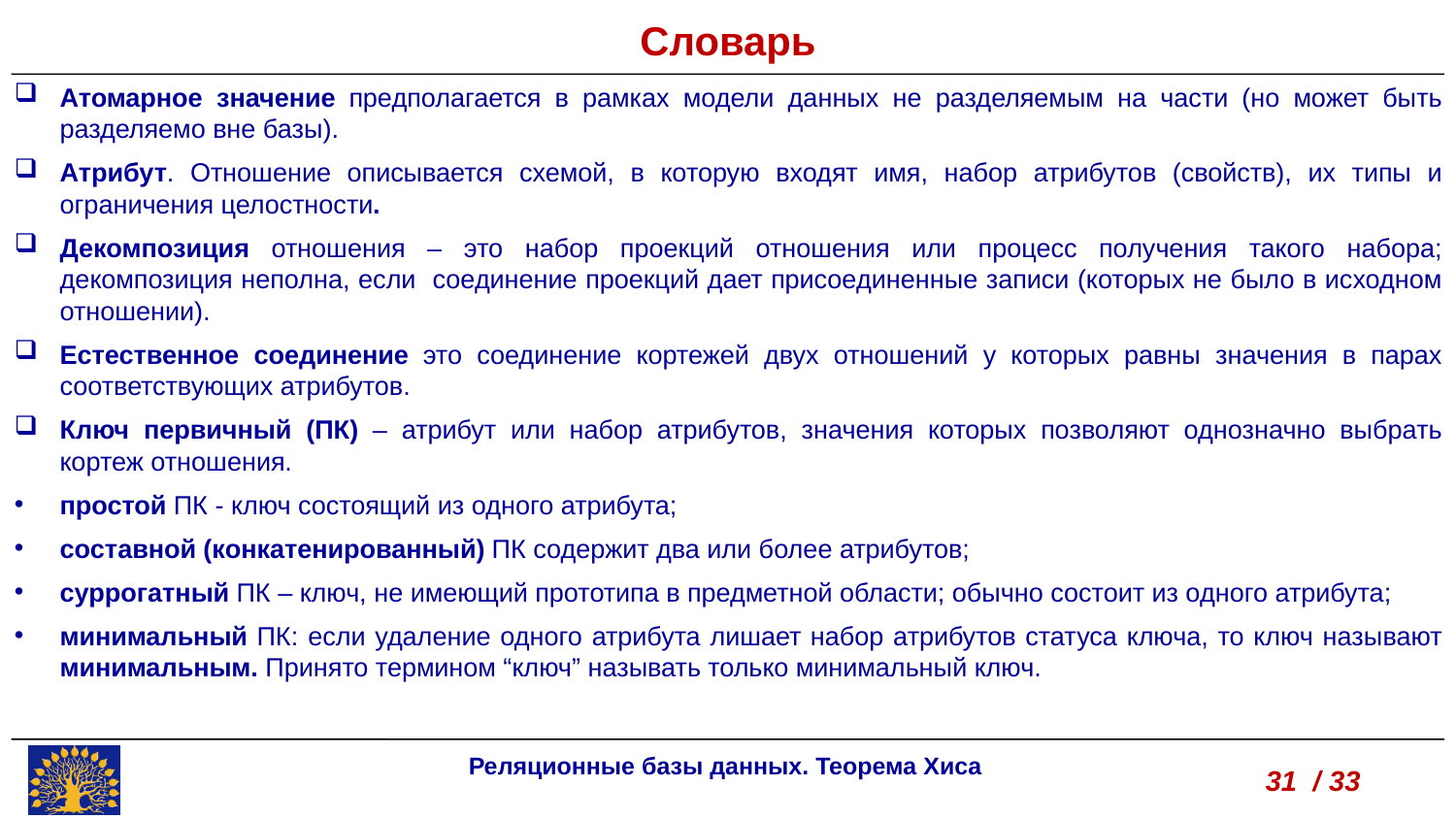

Словарь
Атомарное значение предполагается в рамках модели данных не разделяемым на части (но может быть разделяемо вне базы).
Атрибут. Отношение описывается схемой, в которую входят имя, набор атрибутов (свойств), их типы и ограничения целостности.
Декомпозиция отношения – это набор проекций отношения или процесс получения такого набора; декомпозиция неполна, если  соединение проекций дает присоединенные записи (которых не было в исходном отношении).
Естественное соединение это соединение кортежей двух отношений у которых равны значения в парах соответствующих атрибутов.
Ключ первичный (ПК) – атрибут или набор атрибутов, значения которых позволяют однозначно выбрать кортеж отношения.
простой ПК - ключ состоящий из одного атрибута;
составной (конкатенированный) ПК содержит два или более атрибутов;
суррогатный ПК – ключ, не имеющий прототипа в предметной области; обычно состоит из одного атрибута;
минимальный ПК: если удаление одного атрибута лишает набор атрибутов статуса ключа, то ключ называют минимальным. Принято термином “ключ” называть только минимальный ключ.